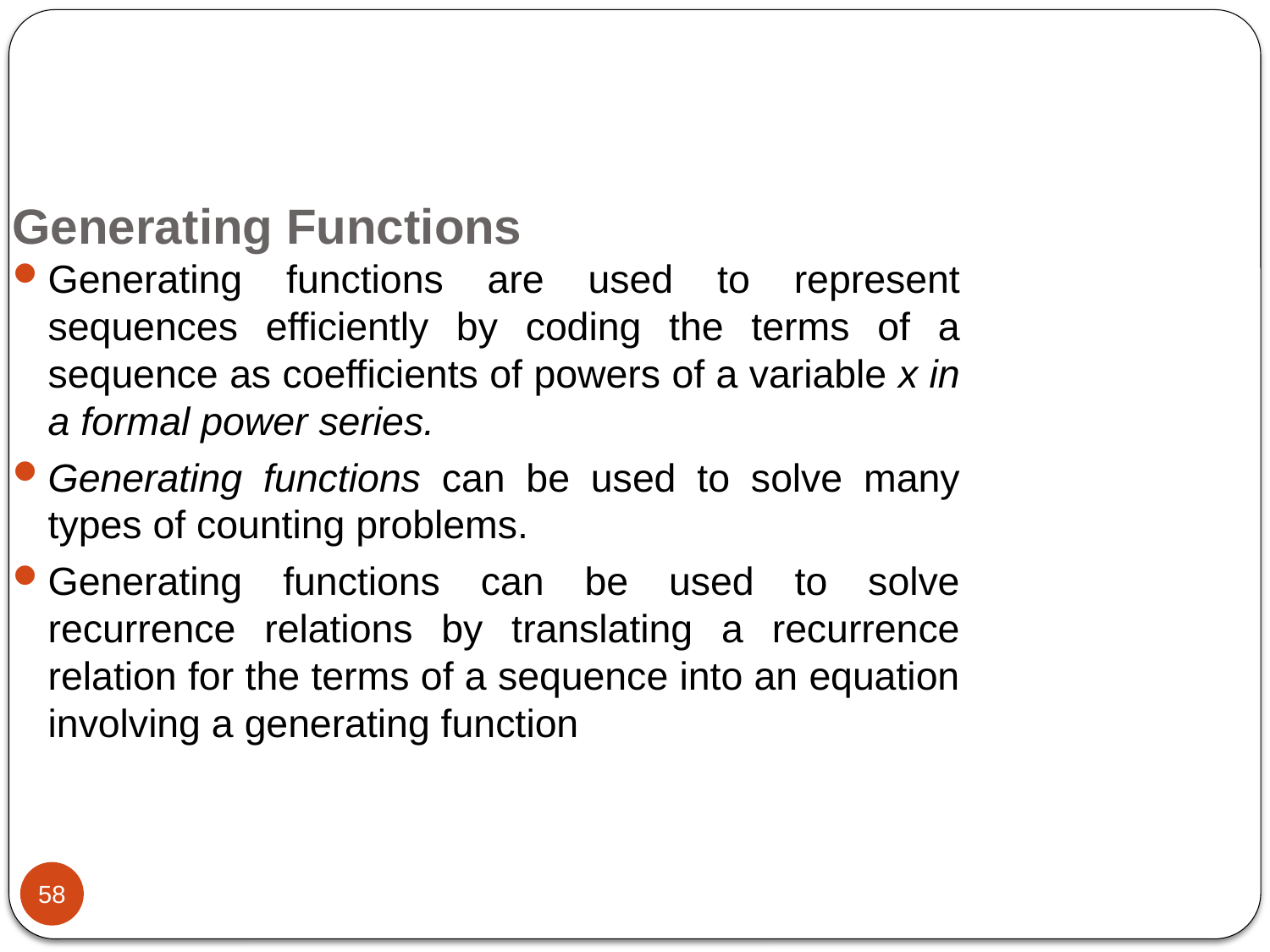

# Generating Functions
Generating functions are used to represent sequences efficiently by coding the terms of a sequence as coefficients of powers of a variable x in a formal power series.
Generating functions can be used to solve many types of counting problems.
Generating functions can be used to solve recurrence relations by translating a recurrence relation for the terms of a sequence into an equation involving a generating function
58